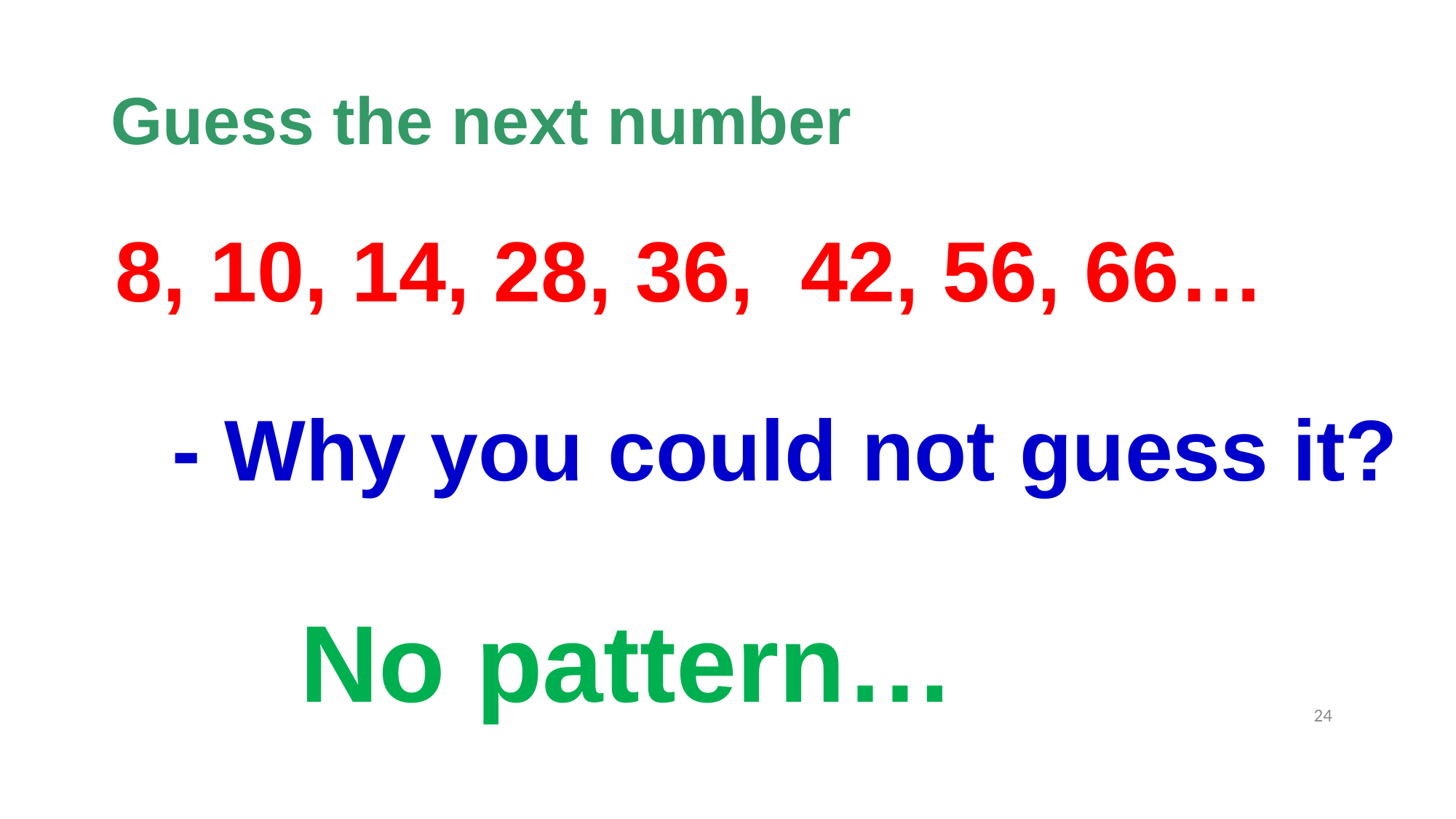

# Guess the next number
8, 10, 14, 28, 36,  42, 56, 66…
- Why you could not guess it?
No pattern…
24